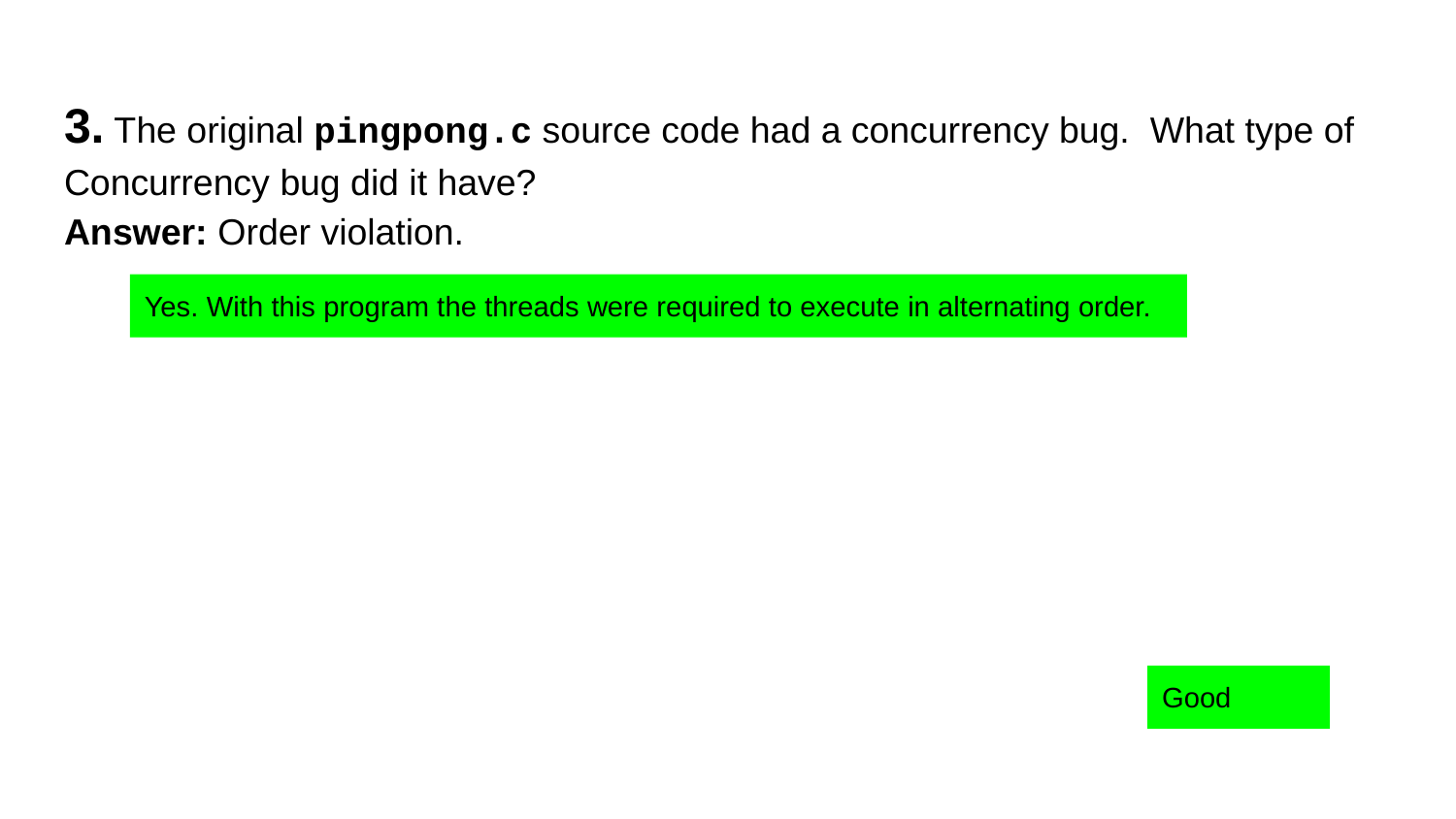

# 3. The original pingpong.c source code had a concurrency bug.  What type of Concurrency bug did it have?
Answer: Order violation.
Yes. With this program the threads were required to execute in alternating order.
Good